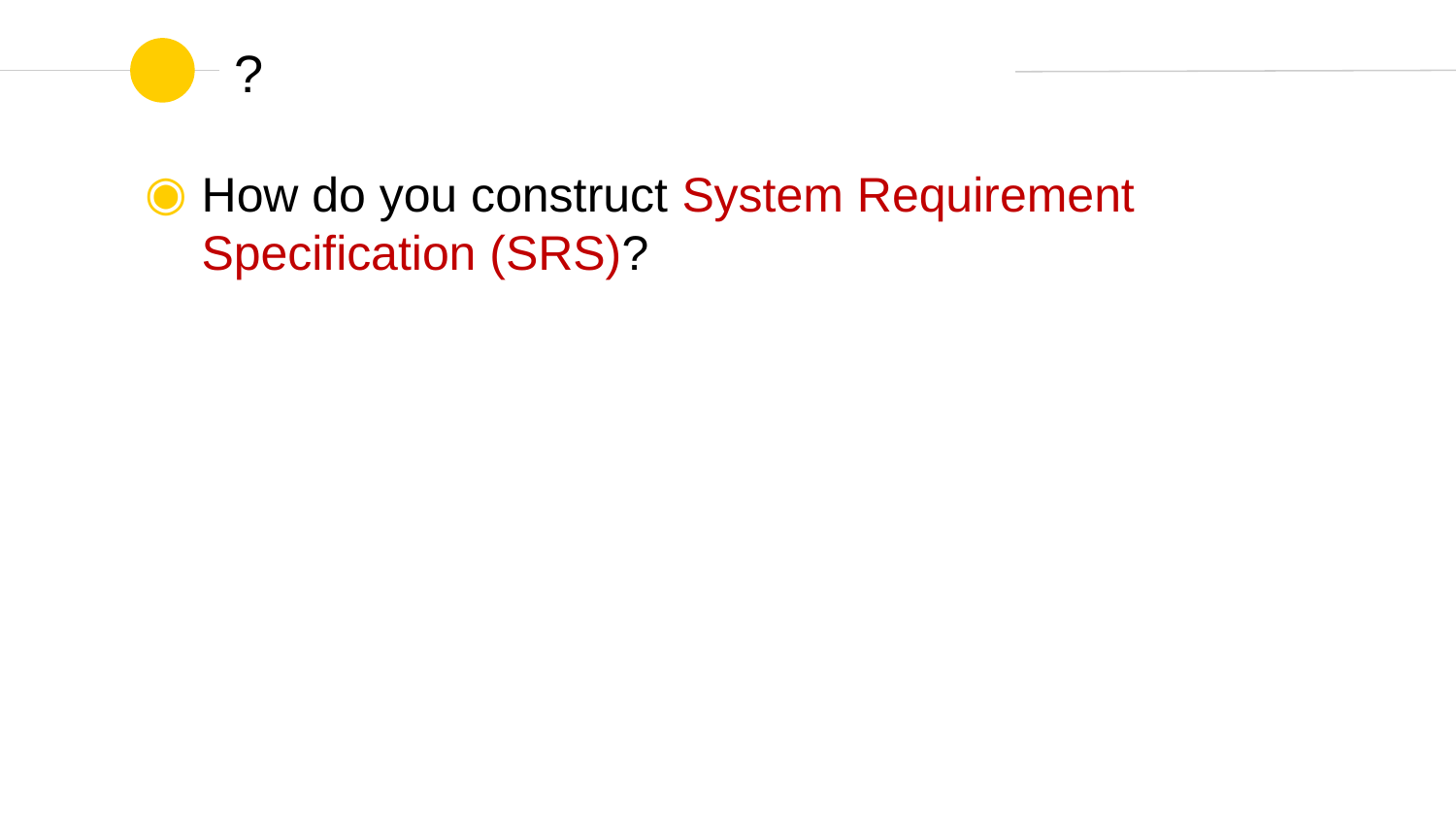

# ?
How do you construct System Requirement Specification (SRS)?